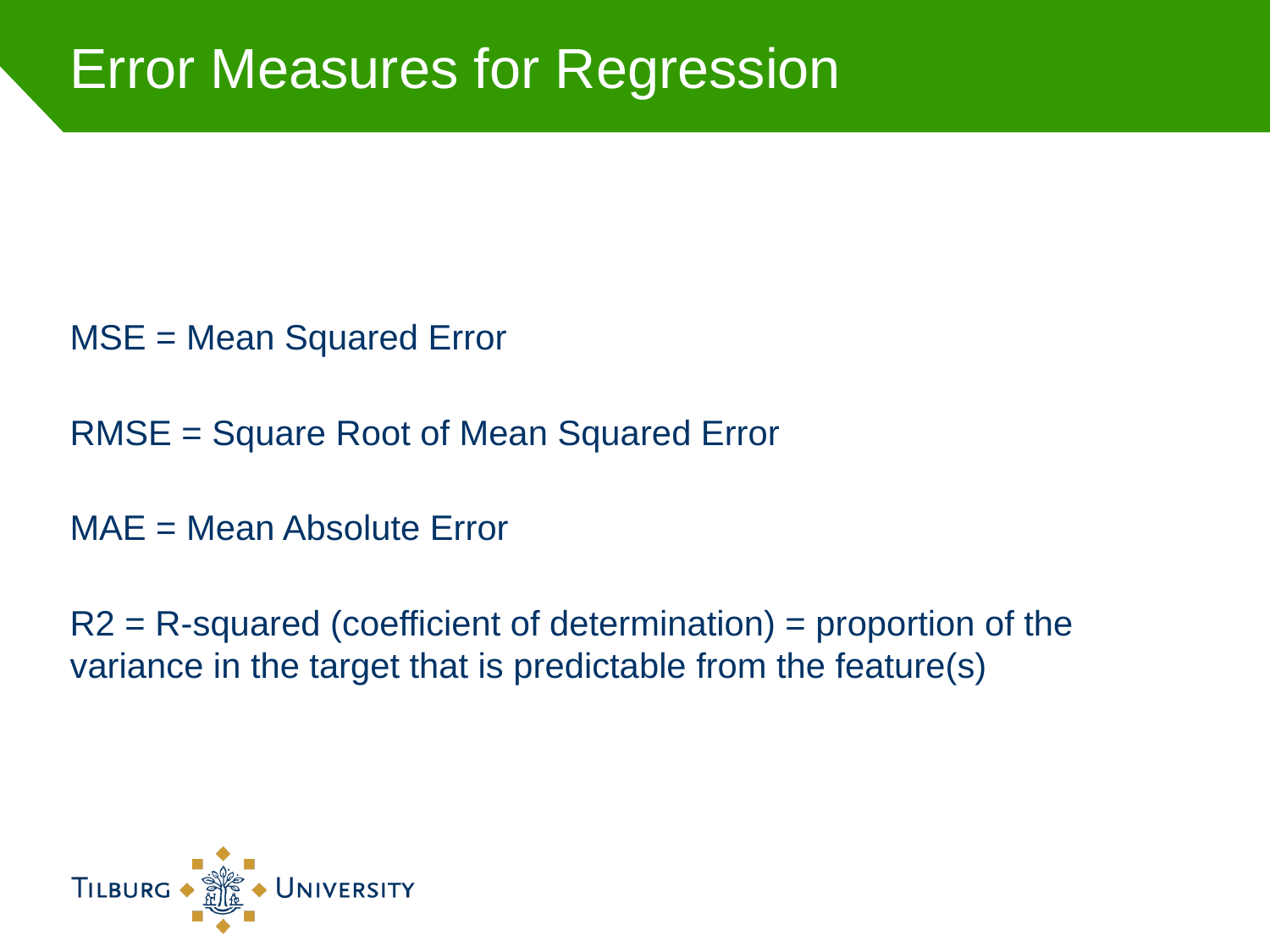

# Error Measures for Regression
MSE = Mean Squared Error
RMSE = Square Root of Mean Squared Error
MAE = Mean Absolute Error
R2 = R-squared (coefficient of determination) = proportion of the variance in the target that is predictable from the feature(s)